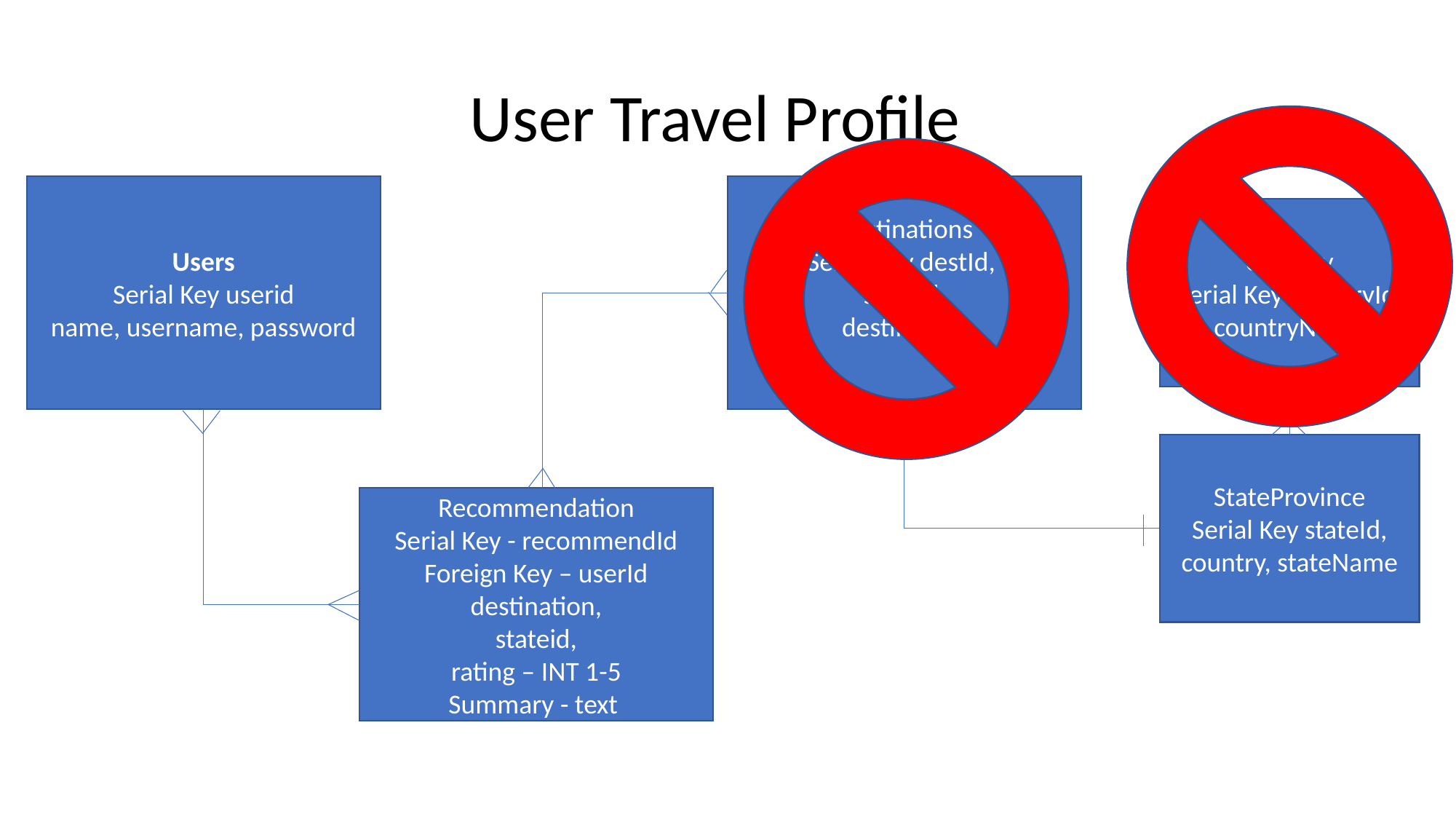

# User Travel Profile

Users
Serial Key userid
name, username, password
Destinations
Serial Key destId,
stateId
destination

Country
Serial Key countryId, countryName
StateProvince
Serial Key stateId,
country, stateName
Recommendation
Serial Key - recommendId
Foreign Key – userId
destination,
stateid,
rating – INT 1-5
Summary - text